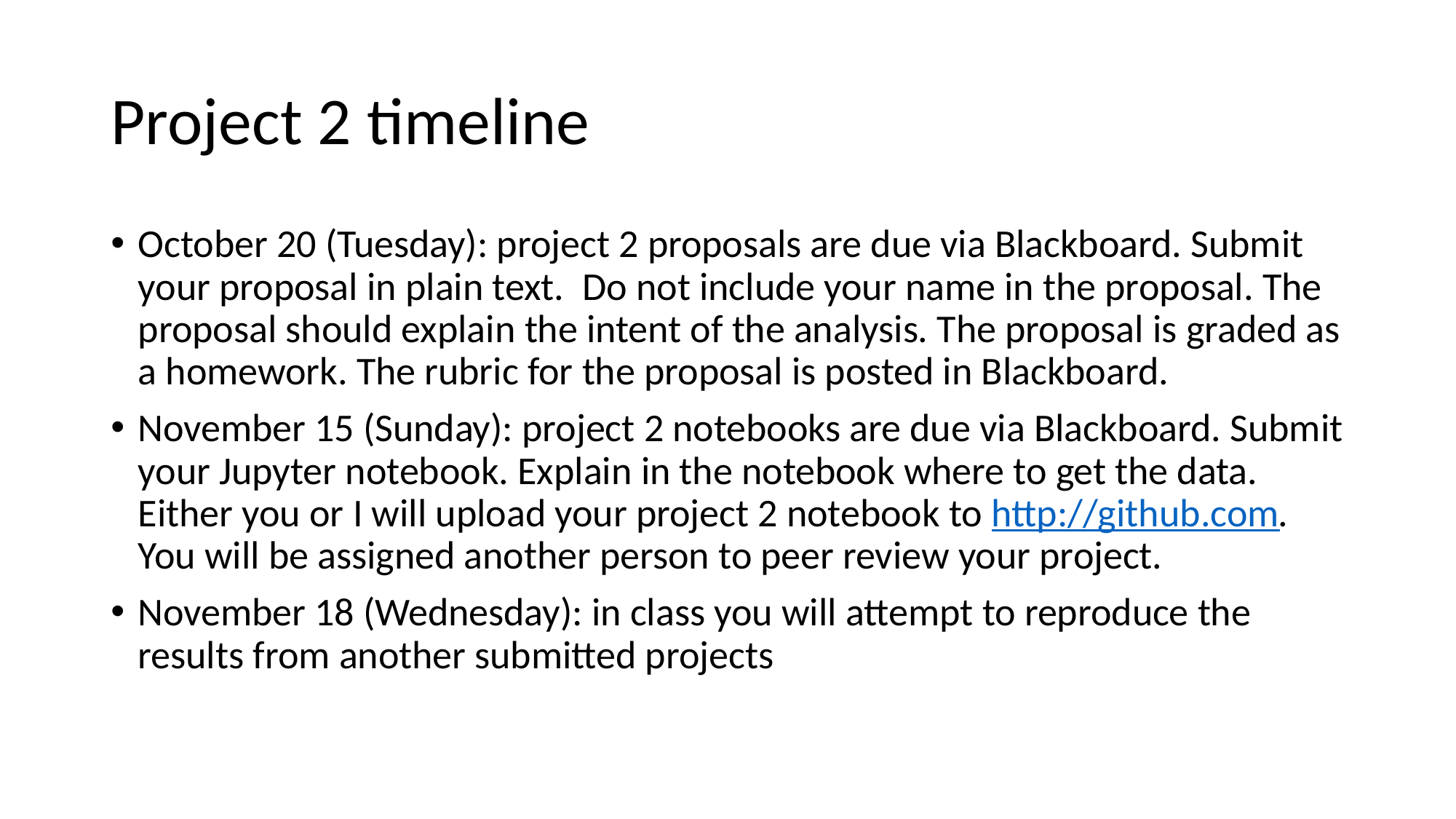

# Project 2 timeline
October 20 (Tuesday): project 2 proposals are due via Blackboard. Submit your proposal in plain text.  Do not include your name in the proposal. The proposal should explain the intent of the analysis. The proposal is graded as a homework. The rubric for the proposal is posted in Blackboard.
November 15 (Sunday): project 2 notebooks are due via Blackboard. Submit your Jupyter notebook. Explain in the notebook where to get the data. Either you or I will upload your project 2 notebook to http://github.com.  You will be assigned another person to peer review your project.
November 18 (Wednesday): in class you will attempt to reproduce the results from another submitted projects